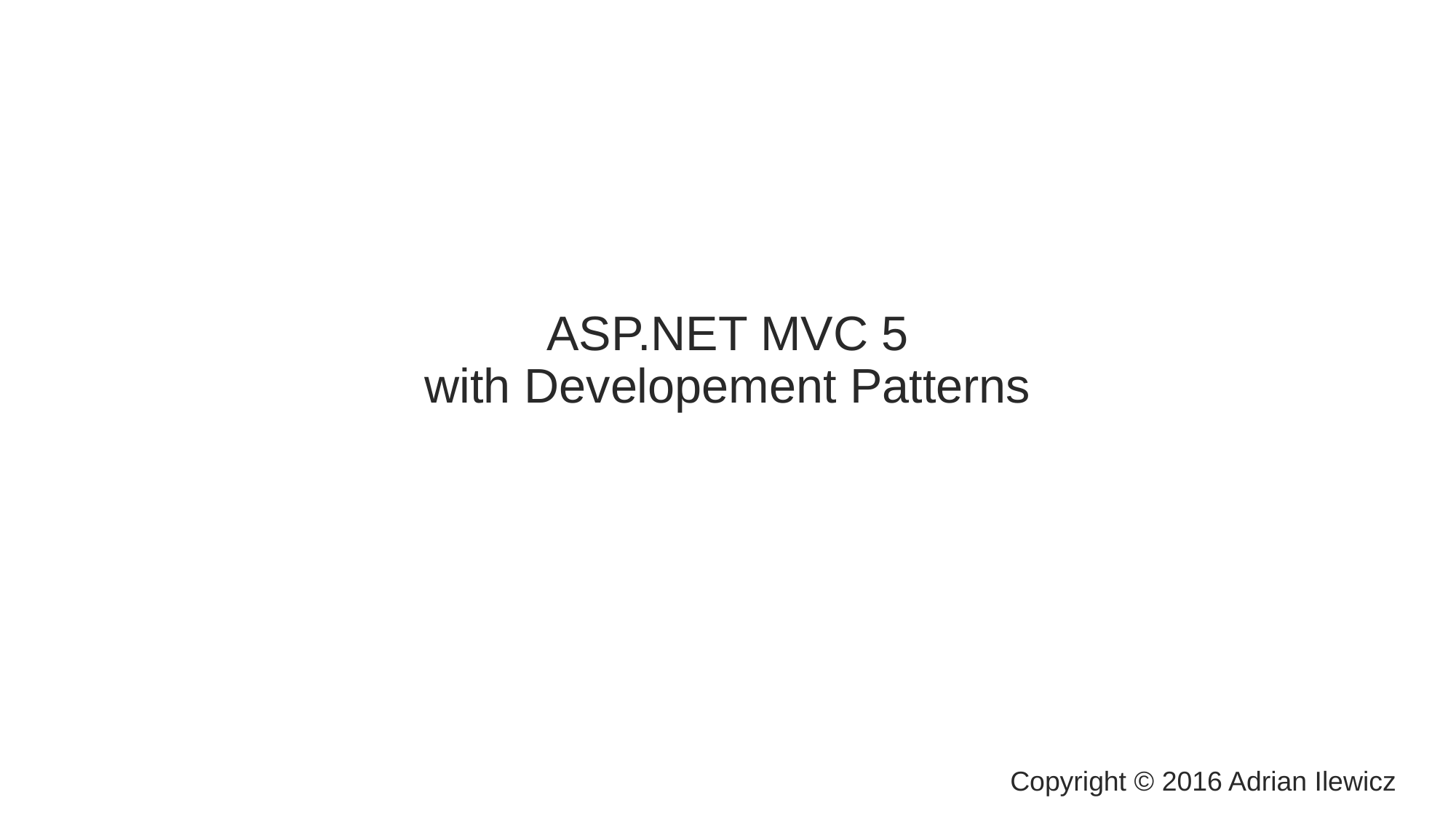

# ASP.NET MVC 5 with Developement Patterns

Copyright © 2016 Adrian Ilewicz